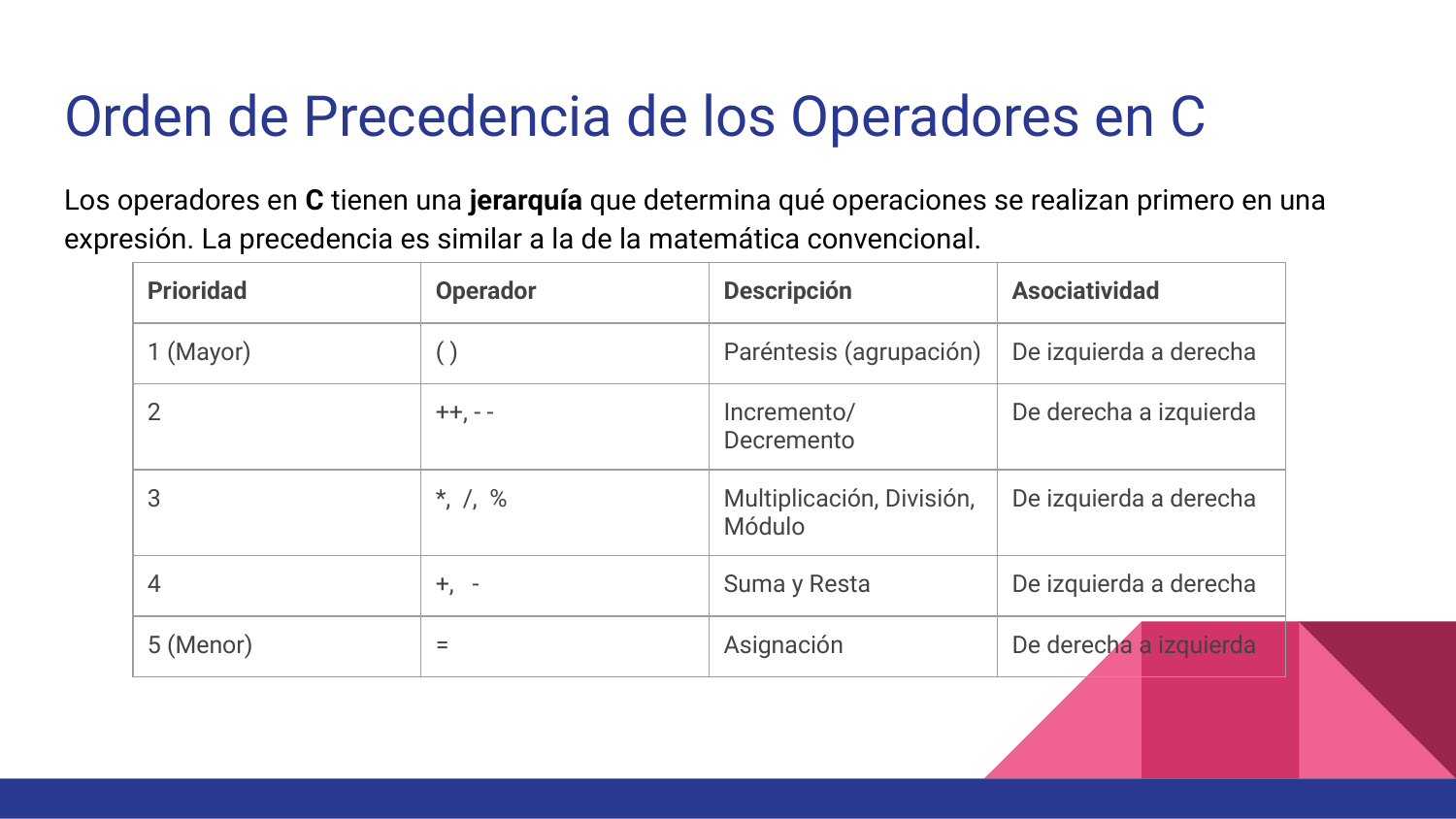

# Orden de Precedencia de los Operadores en C
Los operadores en C tienen una jerarquía que determina qué operaciones se realizan primero en una expresión. La precedencia es similar a la de la matemática convencional.
| Prioridad | Operador | Descripción | Asociatividad |
| --- | --- | --- | --- |
| 1 (Mayor) | ( ) | Paréntesis (agrupación) | De izquierda a derecha |
| 2 | ++, - - | Incremento/Decremento | De derecha a izquierda |
| 3 | \*, /, % | Multiplicación, División, Módulo | De izquierda a derecha |
| 4 | +, - | Suma y Resta | De izquierda a derecha |
| 5 (Menor) | = | Asignación | De derecha a izquierda |